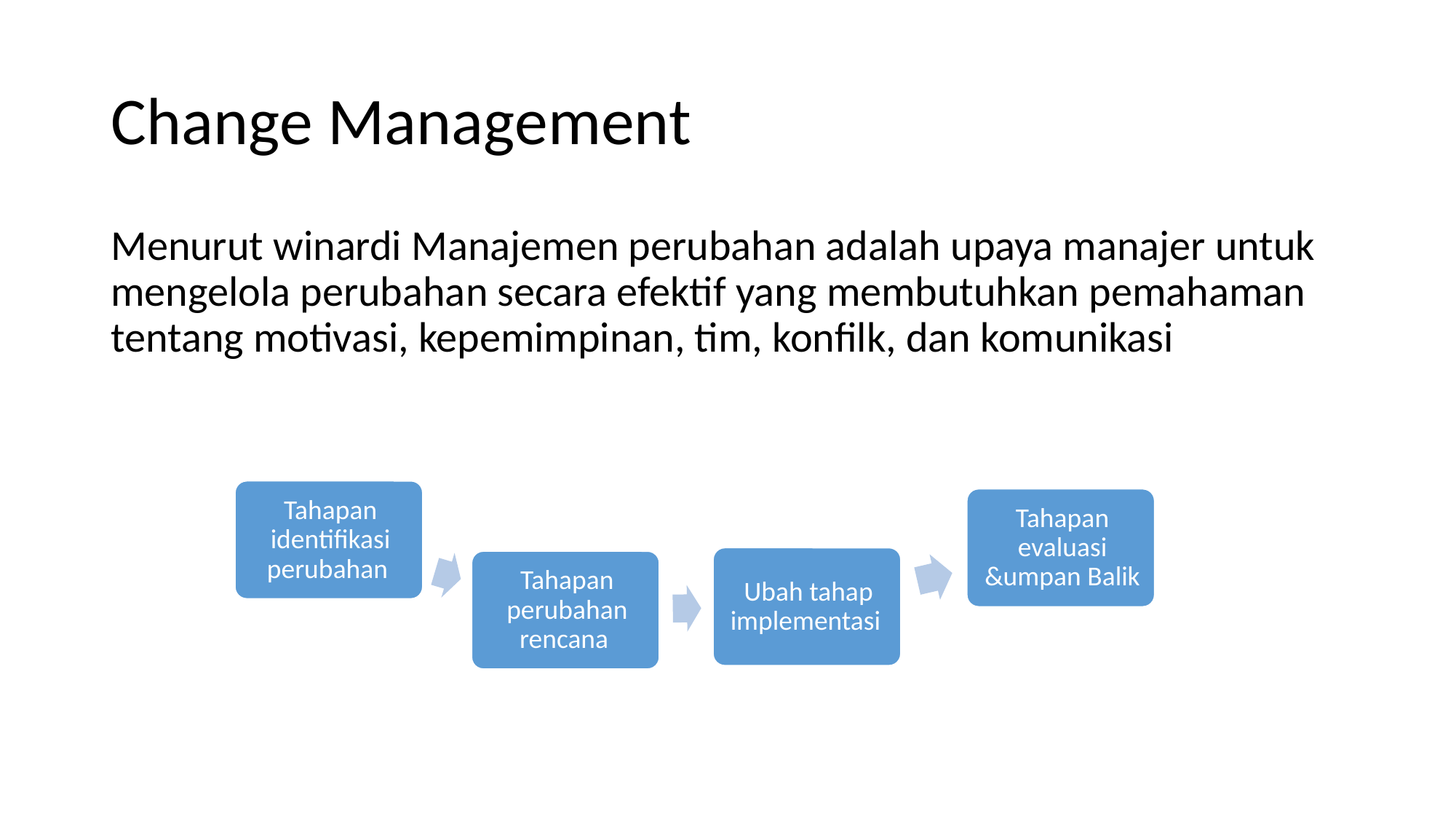

# Change Management
Tahapan identifikasi perubahan

Tahapan perubahan rencana

Ubah tahap implementasi

Tahapan evaluasi &umpan Balik
Menurut winardi Manajemen perubahan adalah upaya manajer untuk mengelola perubahan secara efektif yang membutuhkan pemahaman tentang motivasi, kepemimpinan, tim, konfilk, dan komunikasi